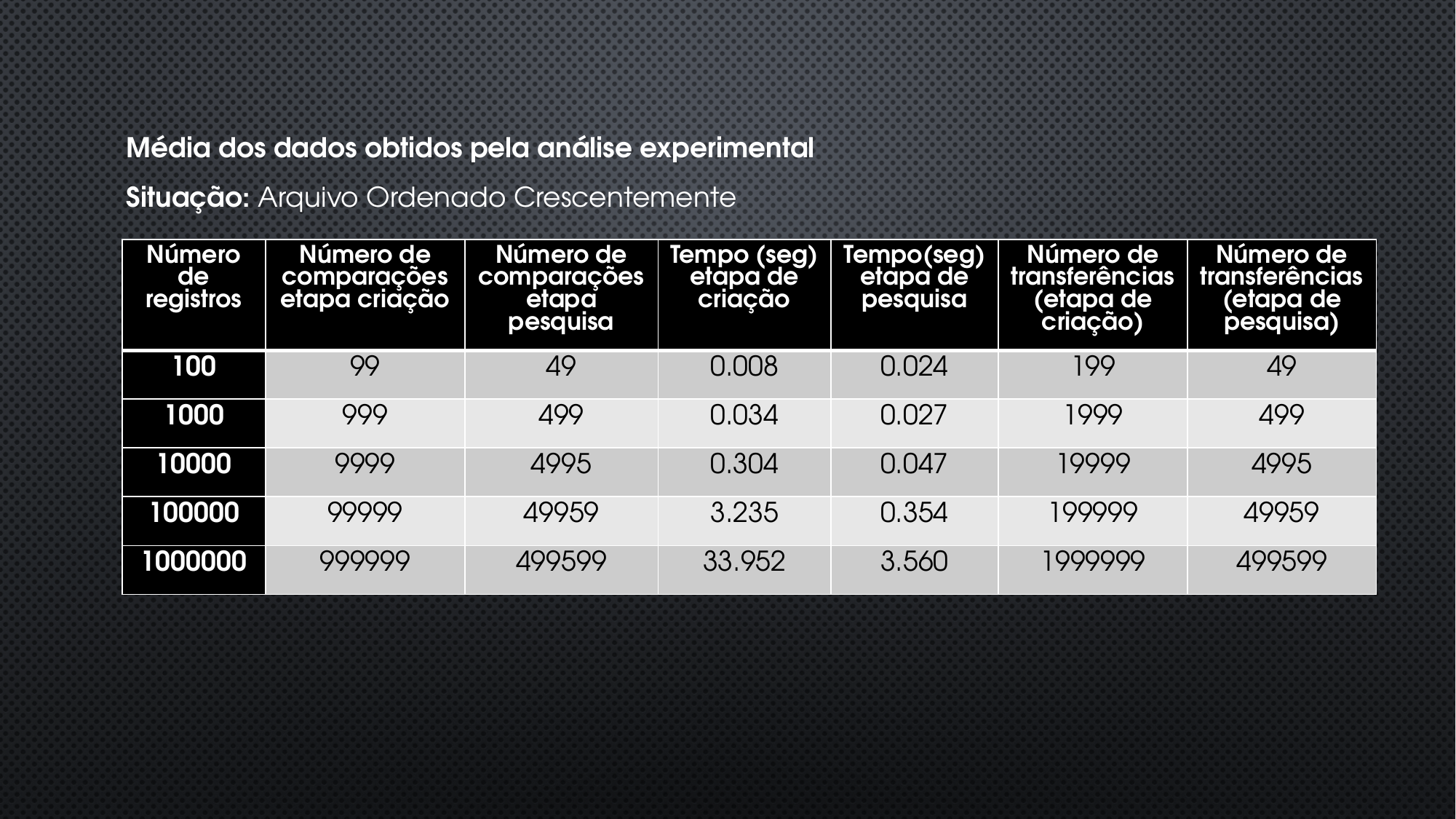

Média dos dados obtidos pela análise experimental
Situação: Arquivo Ordenado Crescentemente
| Número de registros | Número de comparações etapa criação | Número de comparações etapa pesquisa | Tempo (seg) etapa de criação | Tempo(seg) etapa de pesquisa | Número de transferências (etapa de criação) | Número de transferências (etapa de pesquisa) |
| --- | --- | --- | --- | --- | --- | --- |
| 100 | 99 | 49 | 0.008 | 0.024 | 199 | 49 |
| 1000 | 999 | 499 | 0.034 | 0.027 | 1999 | 499 |
| 10000 | 9999 | 4995 | 0.304 | 0.047 | 19999 | 4995 |
| 100000 | 99999 | 49959 | 3.235 | 0.354 | 199999 | 49959 |
| 1000000 | 999999 | 499599 | 33.952 | 3.560 | 1999999 | 499599 |